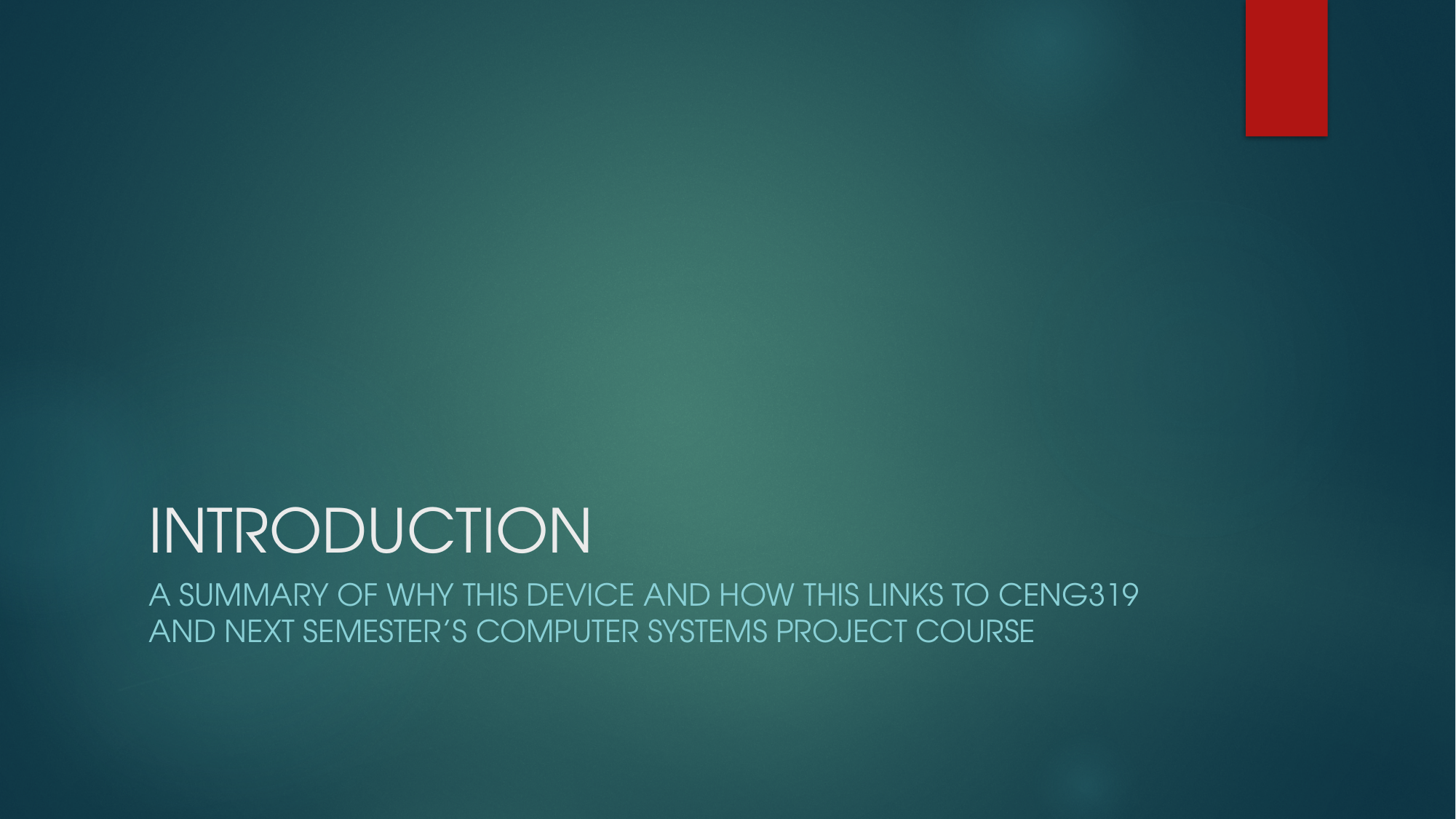

# INTRODUCTION
A summary of why this device and how this links to CENG319 and next semester’s Computer Systems Project course